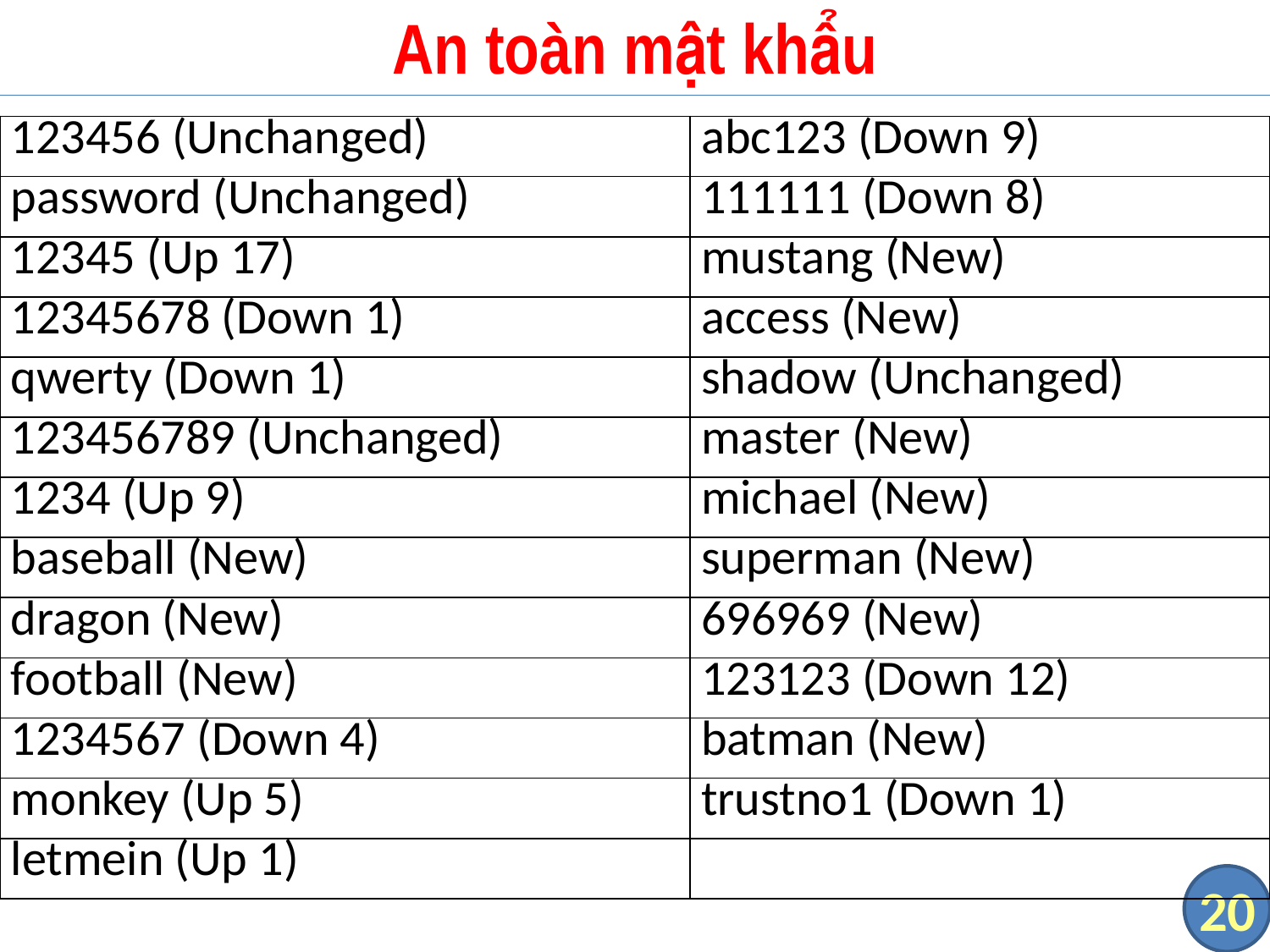

# An toàn mật khẩu
| 123456 (Unchanged) | abc123 (Down 9) |
| --- | --- |
| password (Unchanged) | 111111 (Down 8) |
| 12345 (Up 17) | mustang (New) |
| 12345678 (Down 1) | access (New) |
| qwerty (Down 1) | shadow (Unchanged) |
| 123456789 (Unchanged) | master (New) |
| 1234 (Up 9) | michael (New) |
| baseball (New) | superman (New) |
| dragon (New) | 696969 (New) |
| football (New) | 123123 (Down 12) |
| 1234567 (Down 4) | batman (New) |
| monkey (Up 5) | trustno1 (Down 1) |
| letmein (Up 1) |  |
20